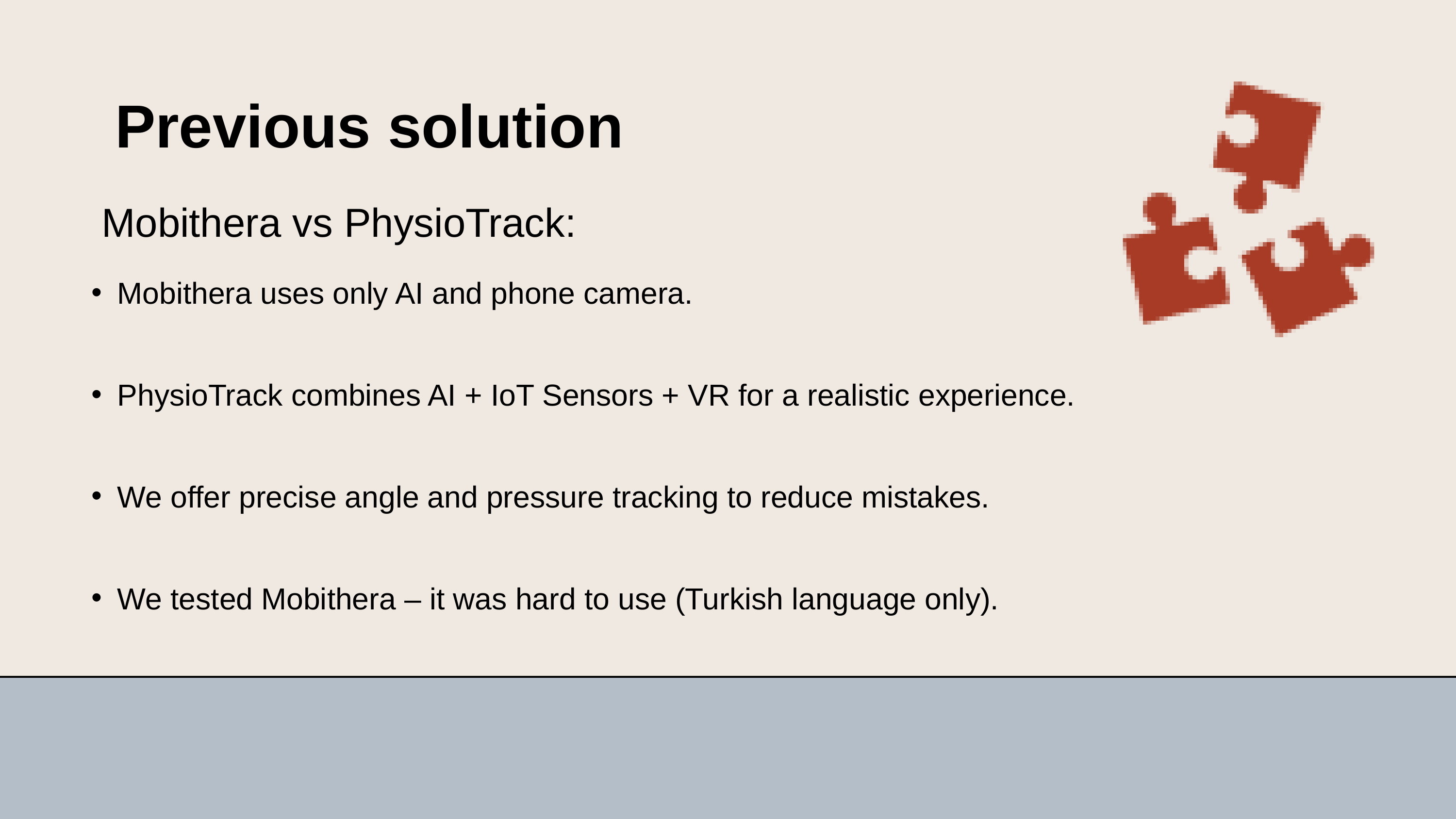

Previous solution
Mobithera vs PhysioTrack:
Mobithera uses only AI and phone camera.

PhysioTrack combines AI + IoT Sensors + VR for a realistic experience.

We offer precise angle and pressure tracking to reduce mistakes.

We tested Mobithera – it was hard to use (Turkish language only).